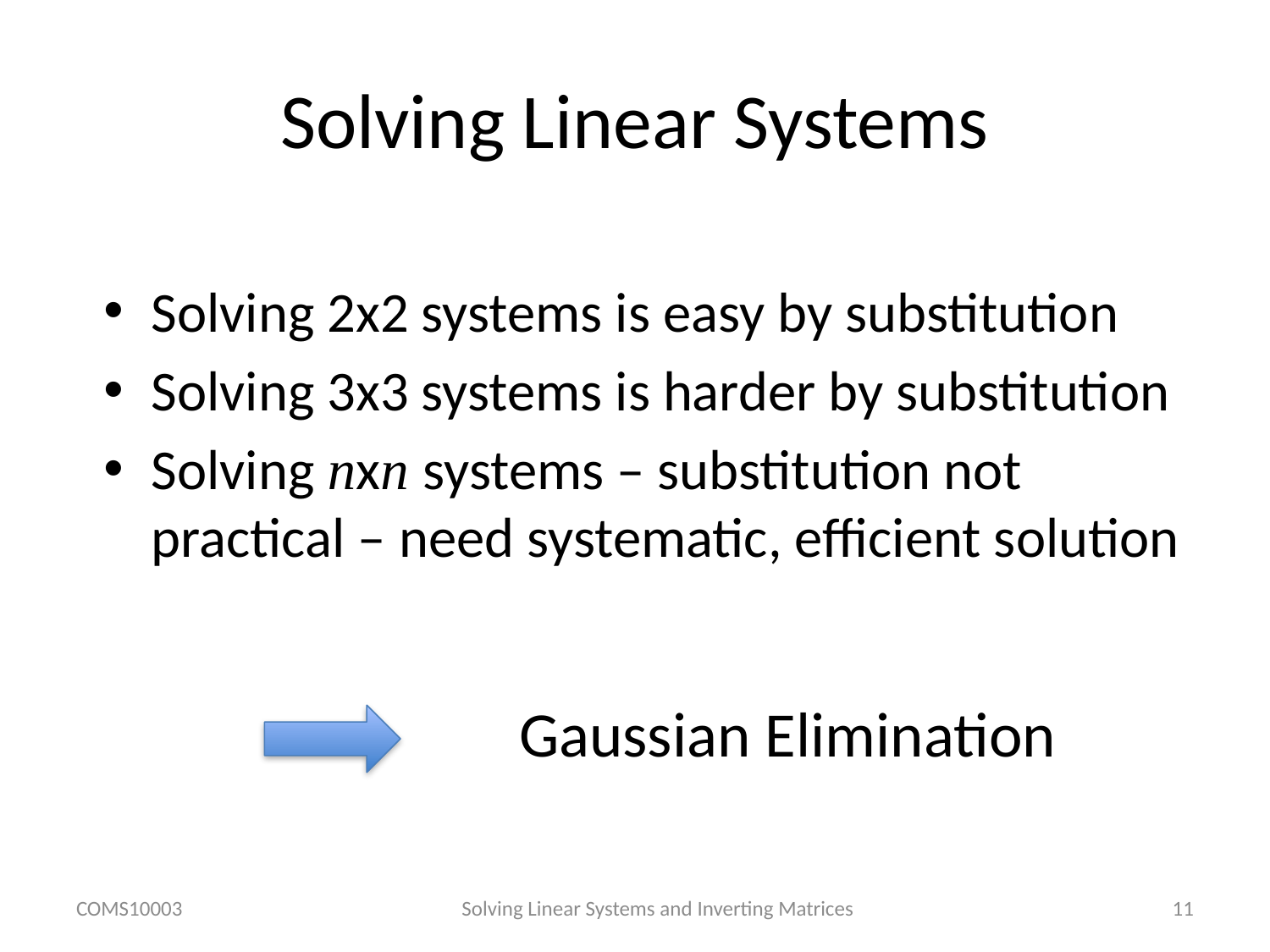

# Solving Linear Systems
Solving 2x2 systems is easy by substitution
Solving 3x3 systems is harder by substitution
Solving nxn systems – substitution not practical – need systematic, efficient solution
Gaussian Elimination

COMS10003
Solving Linear Systems and Inverting Matrices
11